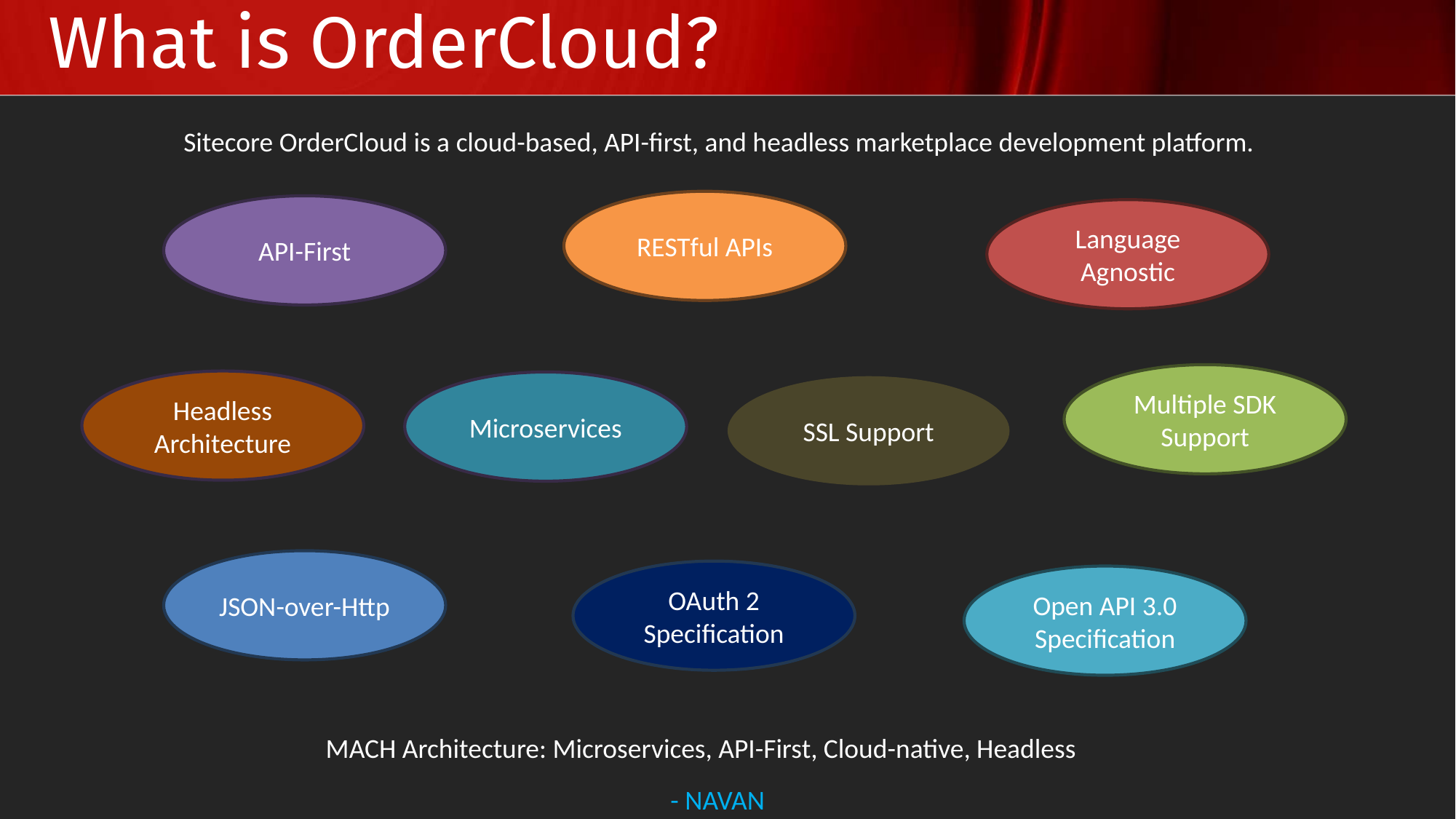

# What is OrderCloud?
Sitecore OrderCloud is a cloud-based, API-first, and headless marketplace development platform.
RESTful APIs
API-First
Language Agnostic
Multiple SDK Support
Headless Architecture
Microservices
SSL Support
JSON-over-Http
OAuth 2 Specification
Open API 3.0 Specification
MACH Architecture: Microservices, API-First, Cloud-native, Headless
- NAVAN